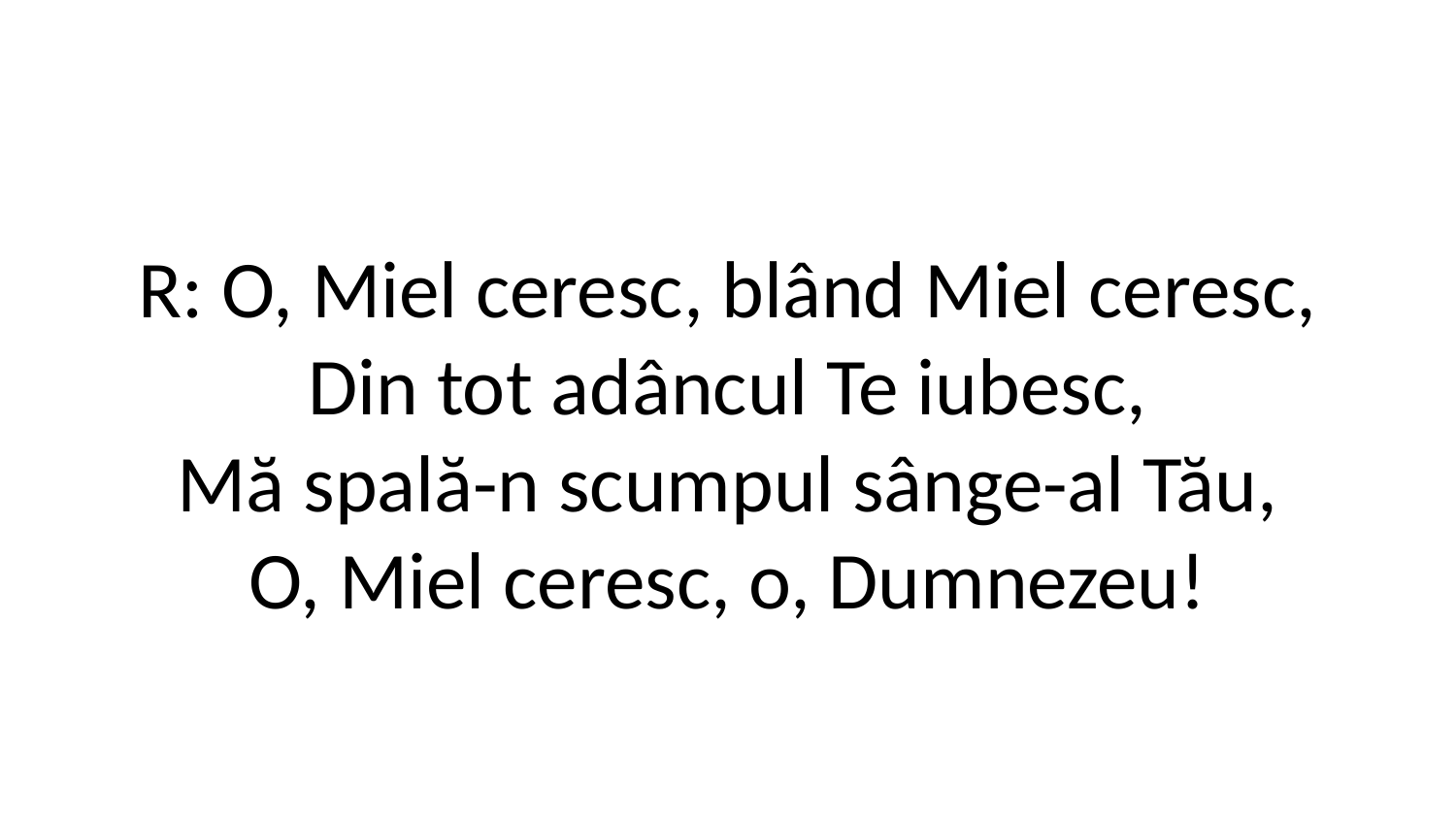

R: O, Miel ceresc, blând Miel ceresc,
Din tot adâncul Te iubesc,
Mă spală-n scumpul sânge-al Tău,
O, Miel ceresc, o, Dumnezeu!